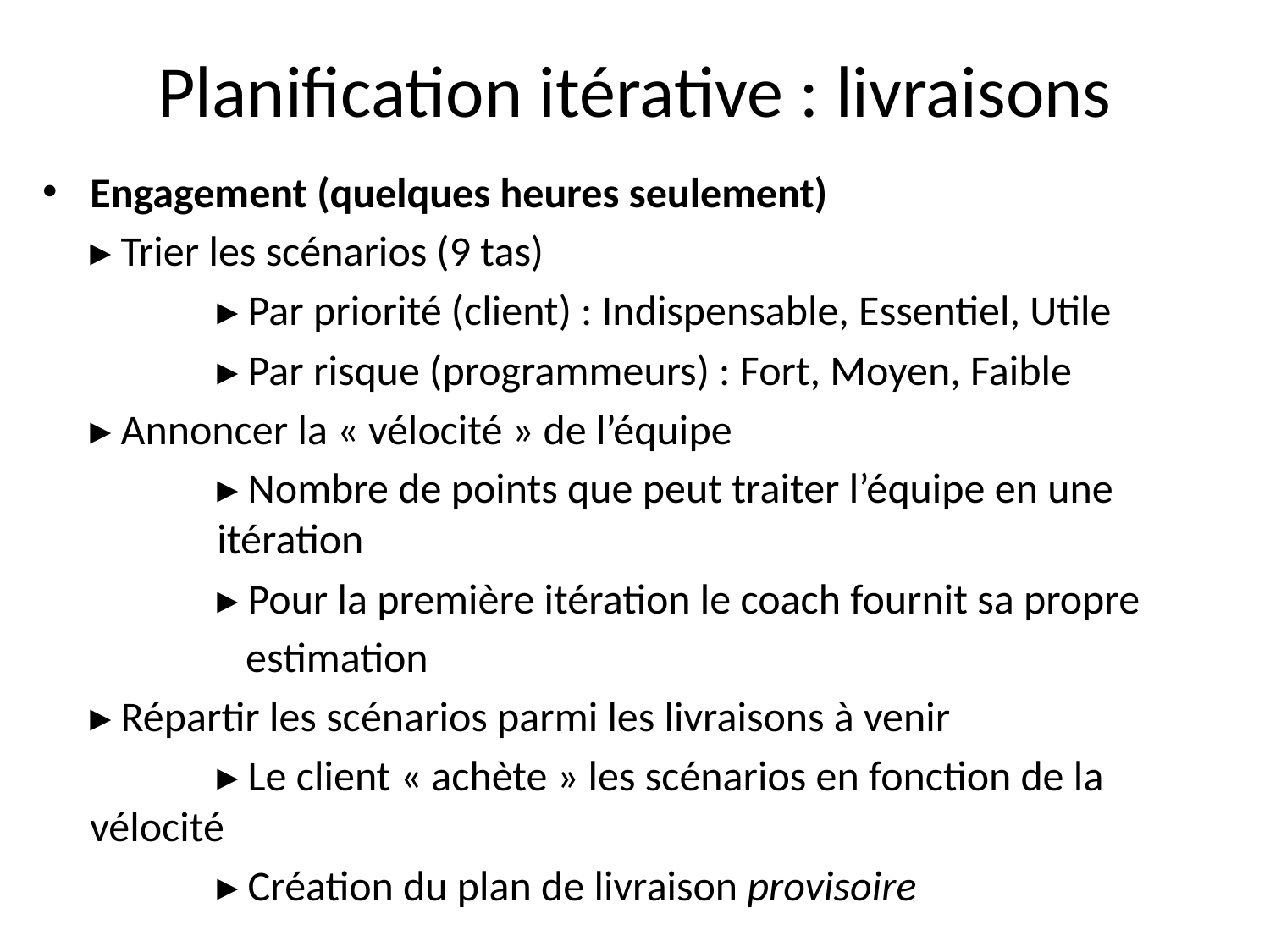

# Planification itérative : livraisons
Engagement (quelques heures seulement)
	▸ Trier les scénarios (9 tas)
		▸ Par priorité (client) : Indispensable, Essentiel, Utile
		▸ Par risque (programmeurs) : Fort, Moyen, Faible
	▸ Annoncer la « vélocité » de l’équipe
		▸ Nombre de points que peut traiter l’équipe en une 	itération
		▸ Pour la première itération le coach fournit sa propre
		   estimation
	▸ Répartir les scénarios parmi les livraisons à venir
		▸ Le client « achète » les scénarios en fonction de la vélocité
		▸ Création du plan de livraison provisoire